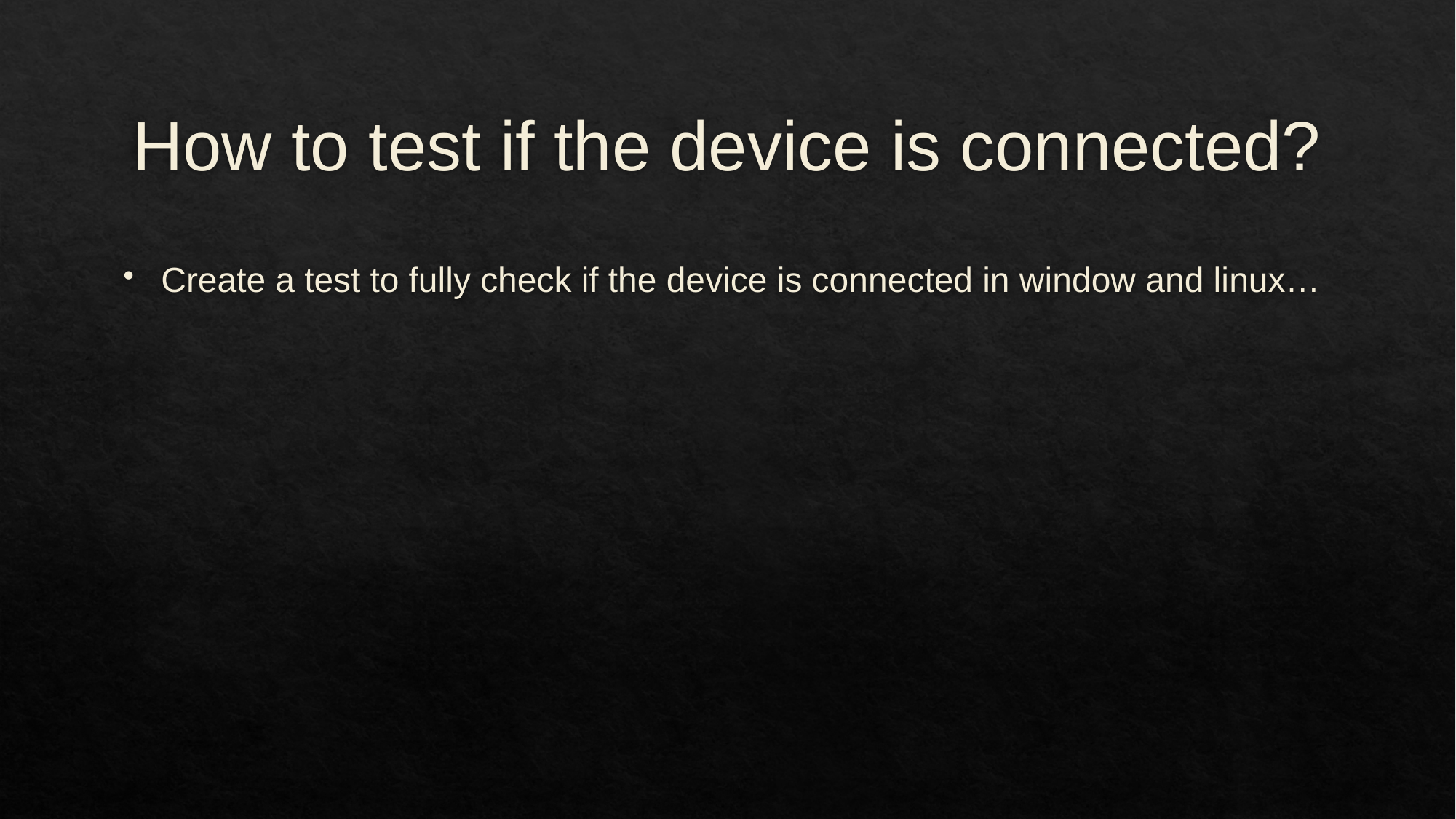

# How to test if the device is connected?
Create a test to fully check if the device is connected in window and linux…